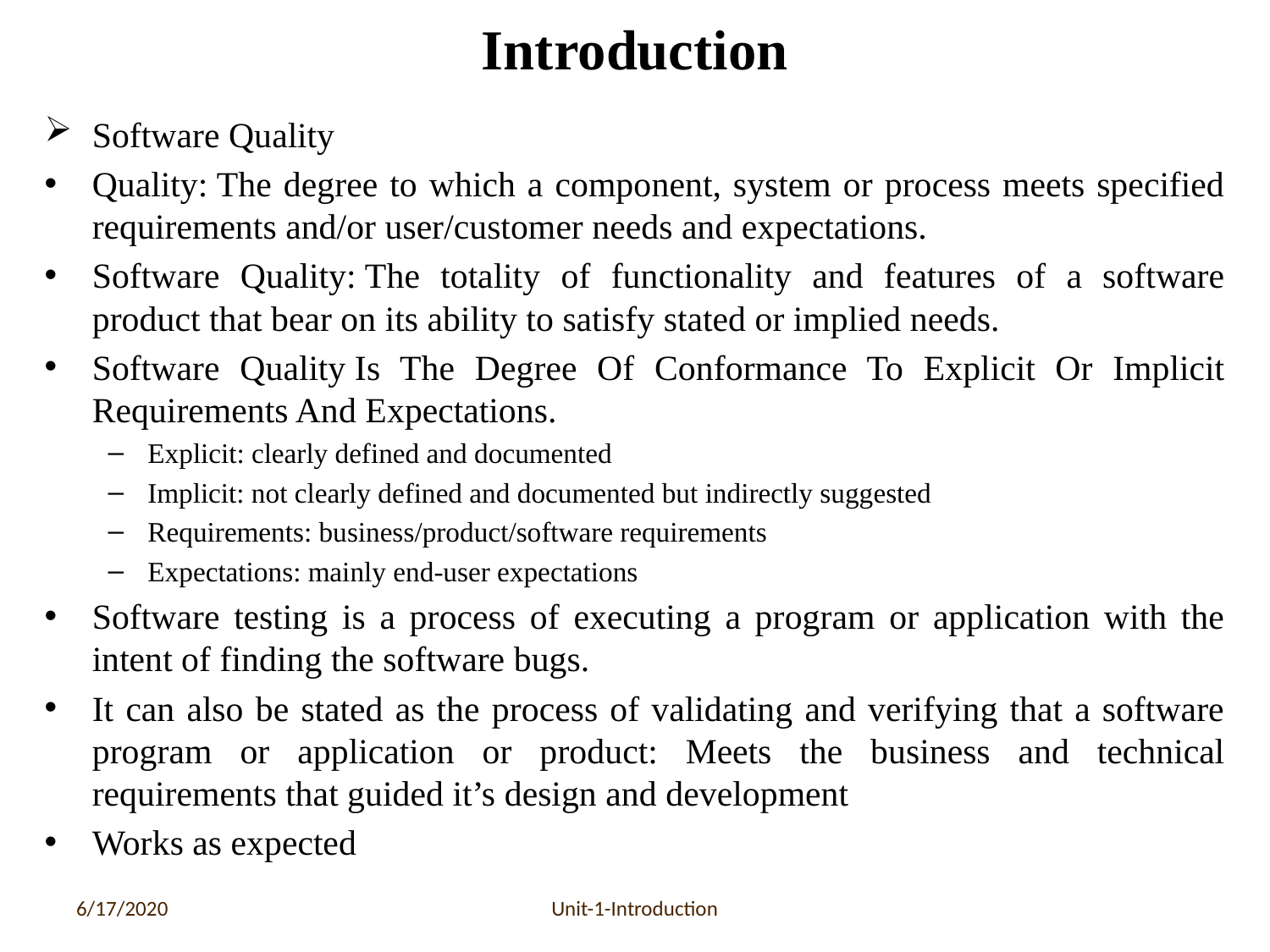

# Introduction
Software Quality
Quality: The degree to which a component, system or process meets specified requirements and/or user/customer needs and expectations.
Software Quality: The totality of functionality and features of a software product that bear on its ability to satisfy stated or implied needs.
Software Quality Is The Degree Of Conformance To Explicit Or Implicit Requirements And Expectations.
Explicit: clearly defined and documented
Implicit: not clearly defined and documented but indirectly suggested
Requirements: business/product/software requirements
Expectations: mainly end-user expectations
Software testing is a process of executing a program or application with the intent of finding the software bugs.
It can also be stated as the process of validating and verifying that a software program or application or product: Meets the business and technical requirements that guided it’s design and development
Works as expected

6/17/2020
Unit-1-Introduction